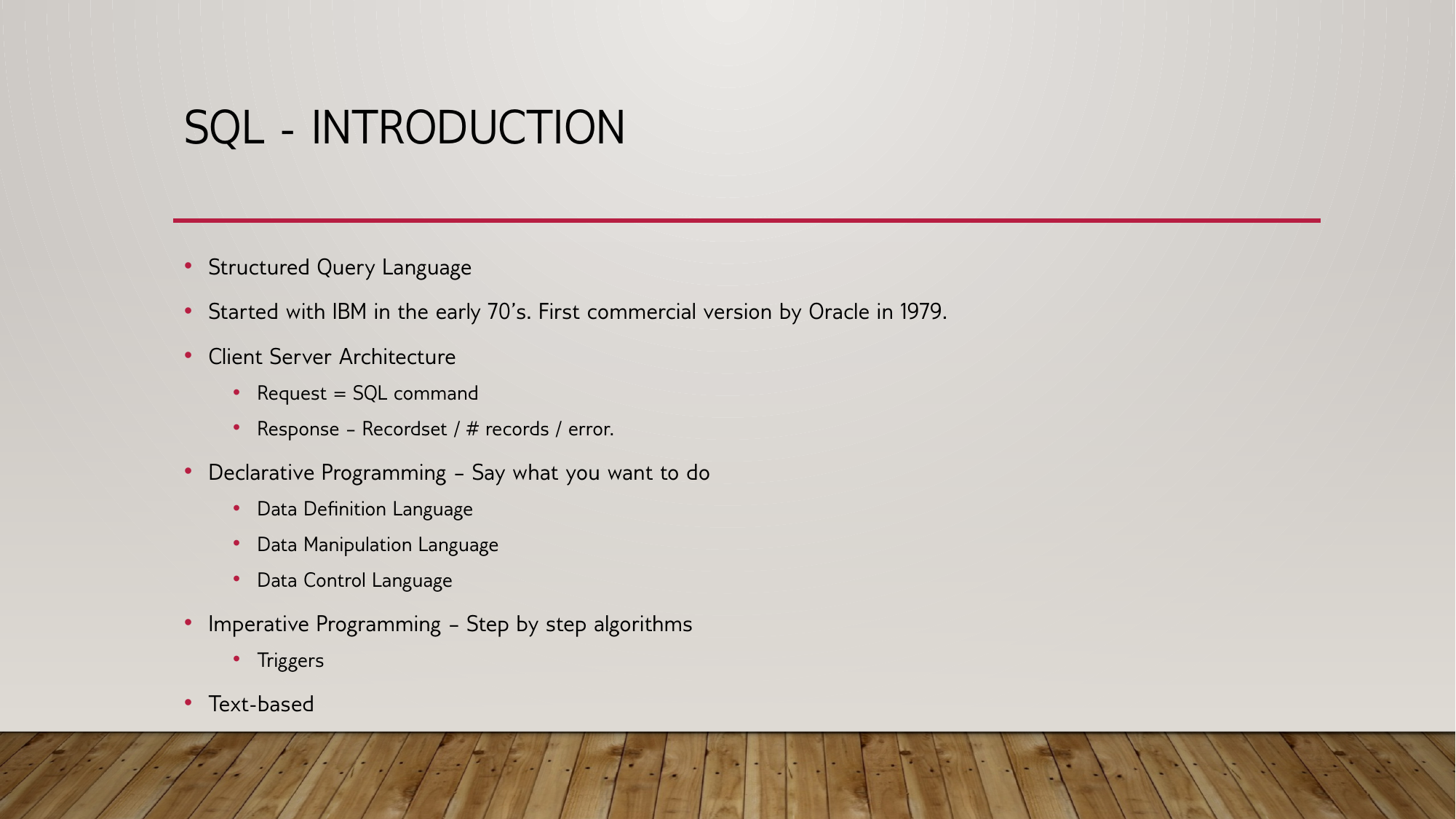

# SQL - introduction
Structured Query Language
Started with IBM in the early 70’s. First commercial version by Oracle in 1979.
Client Server Architecture
Request = SQL command
Response – Recordset / # records / error.
Declarative Programming – Say what you want to do
Data Definition Language
Data Manipulation Language
Data Control Language
Imperative Programming – Step by step algorithms
Triggers
Text-based